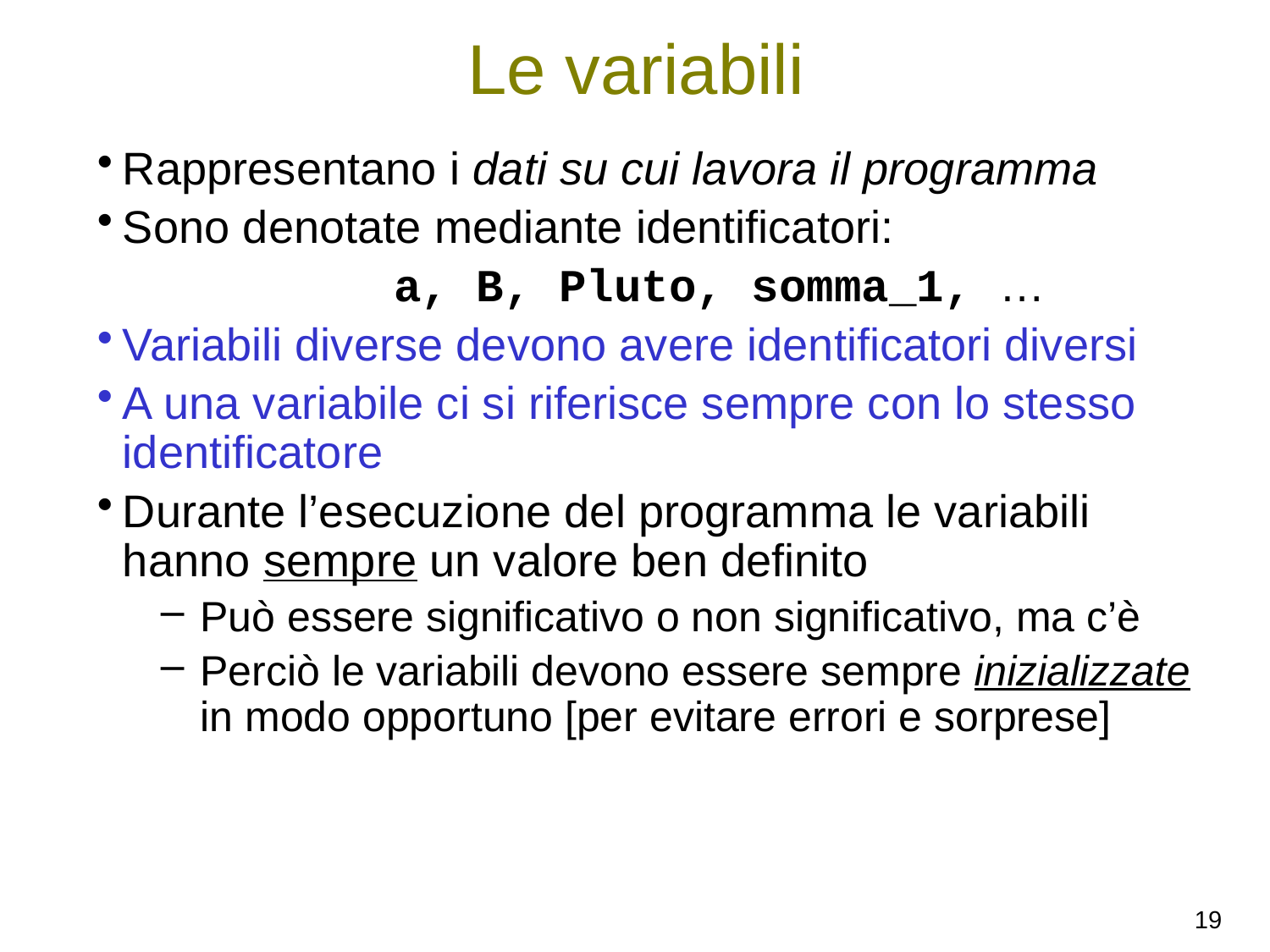

# Le variabili
Rappresentano i dati su cui lavora il programma
Sono denotate mediante identificatori:
a, B, Pluto, somma_1, …
Variabili diverse devono avere identificatori diversi
A una variabile ci si riferisce sempre con lo stesso identificatore
Durante l’esecuzione del programma le variabili hanno sempre un valore ben definito
Può essere significativo o non significativo, ma c’è
Perciò le variabili devono essere sempre inizializzate in modo opportuno [per evitare errori e sorprese]
19